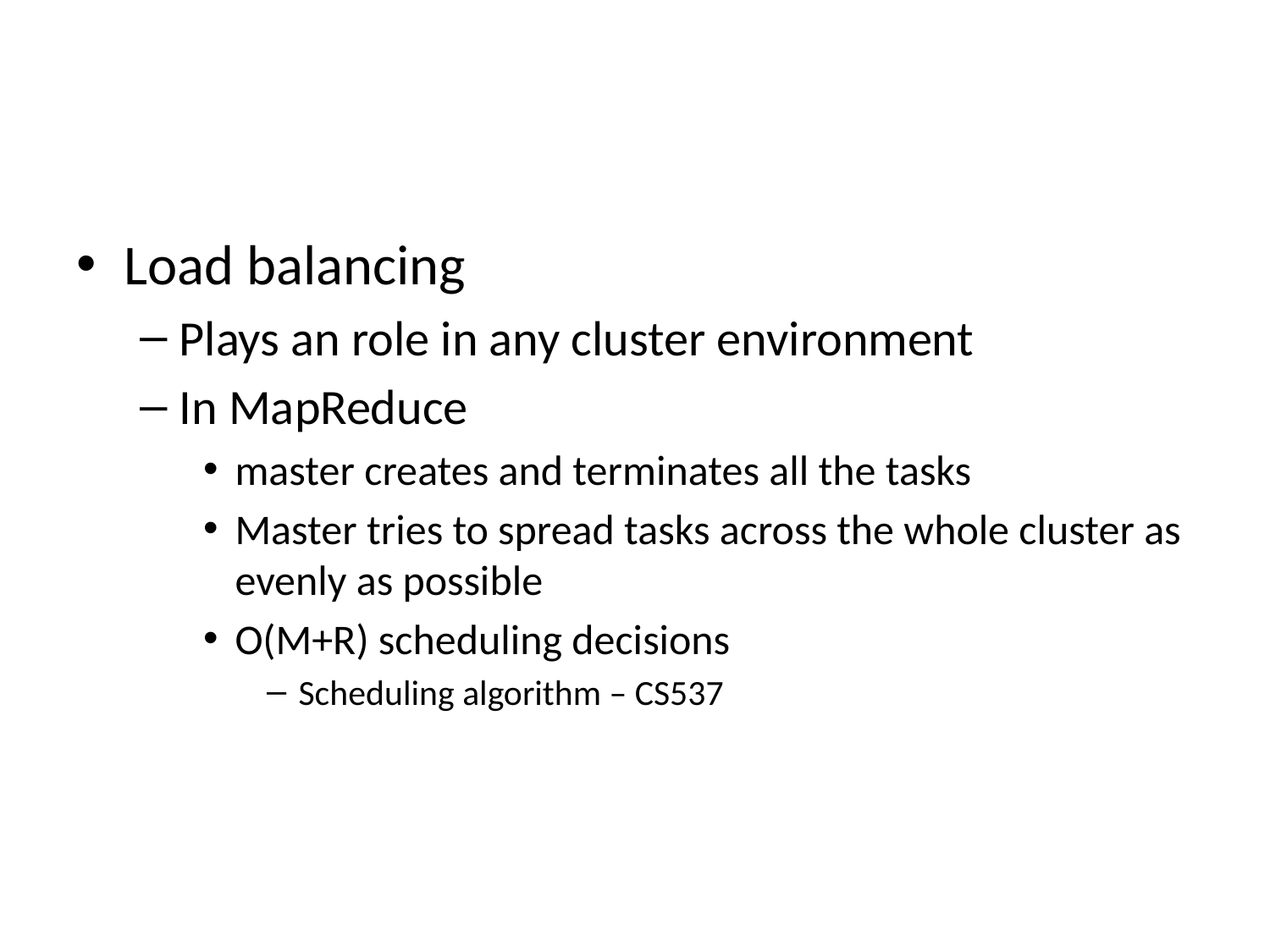

#
Load balancing
Plays an role in any cluster environment
In MapReduce
master creates and terminates all the tasks
Master tries to spread tasks across the whole cluster as evenly as possible
O(M+R) scheduling decisions
Scheduling algorithm – CS537